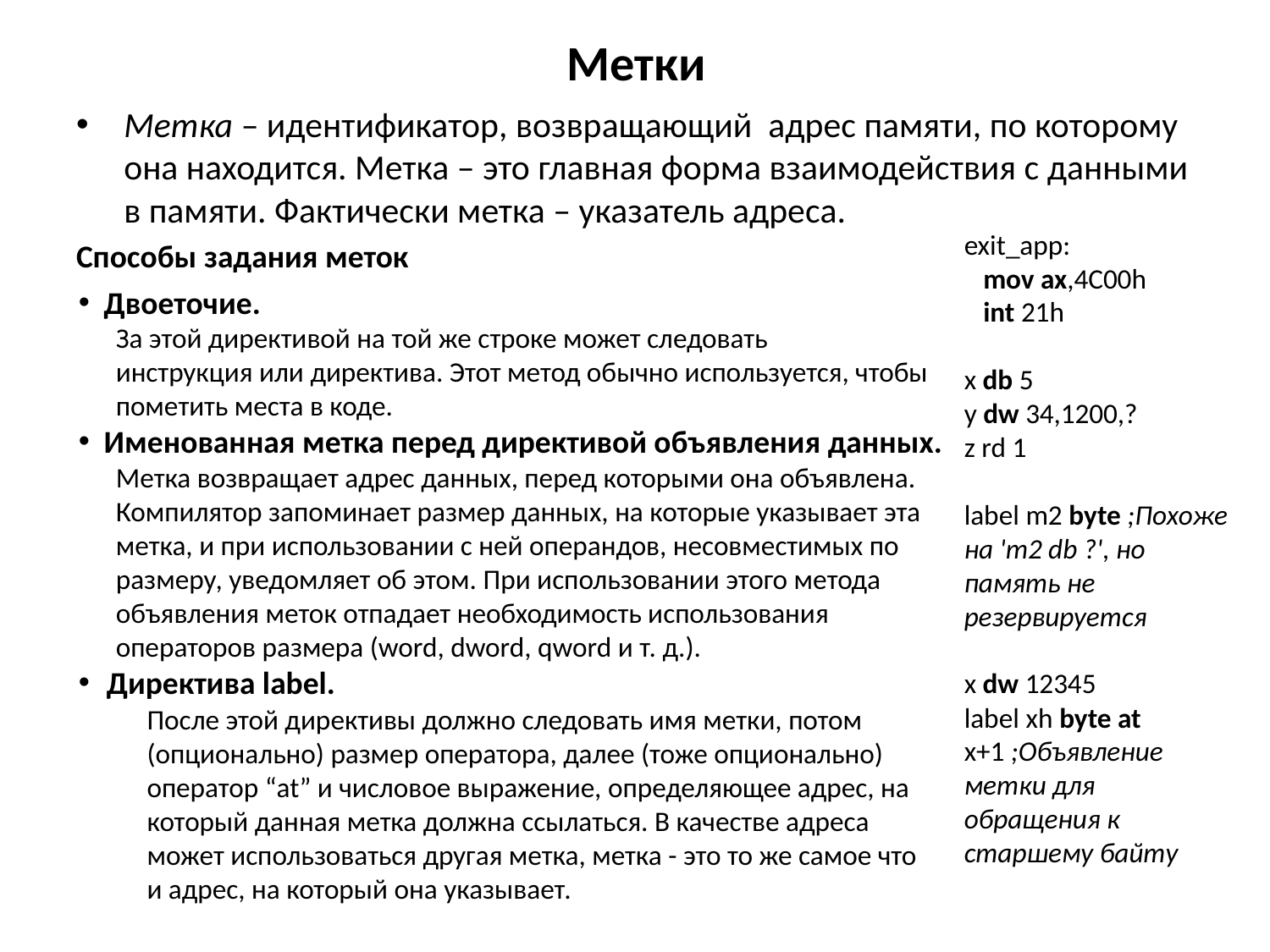

# Метки
Метка – идентификатор, возвращающий  адрес памяти, по которому она находится. Метка – это главная форма взаимодействия с данными в памяти. Фактически метка – указатель адреса.
Способы задания меток
exit_app:
   mov ax,4C00h
   int 21h

x db 5
y dw 34,1200,?
z rd 1

label m2 byte ;Похоже на 'm2 db ?', но память не резервируется

x dw 12345
label xh byte at x+1 ;Объявление метки для обращения к старшему байту

Двоеточие.
За этой директивой на той же строке может следовать
инструкция или директива. Этот метод обычно используется, чтобы пометить места в коде.
Именованная метка перед директивой объявления данных.
Метка возвращает адрес данных, перед которыми она объявлена. Компилятор запоминает размер данных, на которые указывает эта метка, и при использовании с ней операндов, несовместимых по размеру, уведомляет об этом. При использовании этого метода объявления меток отпадает необходимость использования операторов размера (word, dword, qword и т. д.).
Директива label.
После этой директивы должно следовать имя метки, потом (опционально) размер оператора, далее (тоже опционально) оператор “at” и числовое выражение, определяющее адрес, на который данная метка должна ссылаться. В качестве адреса может использоваться другая метка, метка - это то же самое что и адрес, на который она указывает.